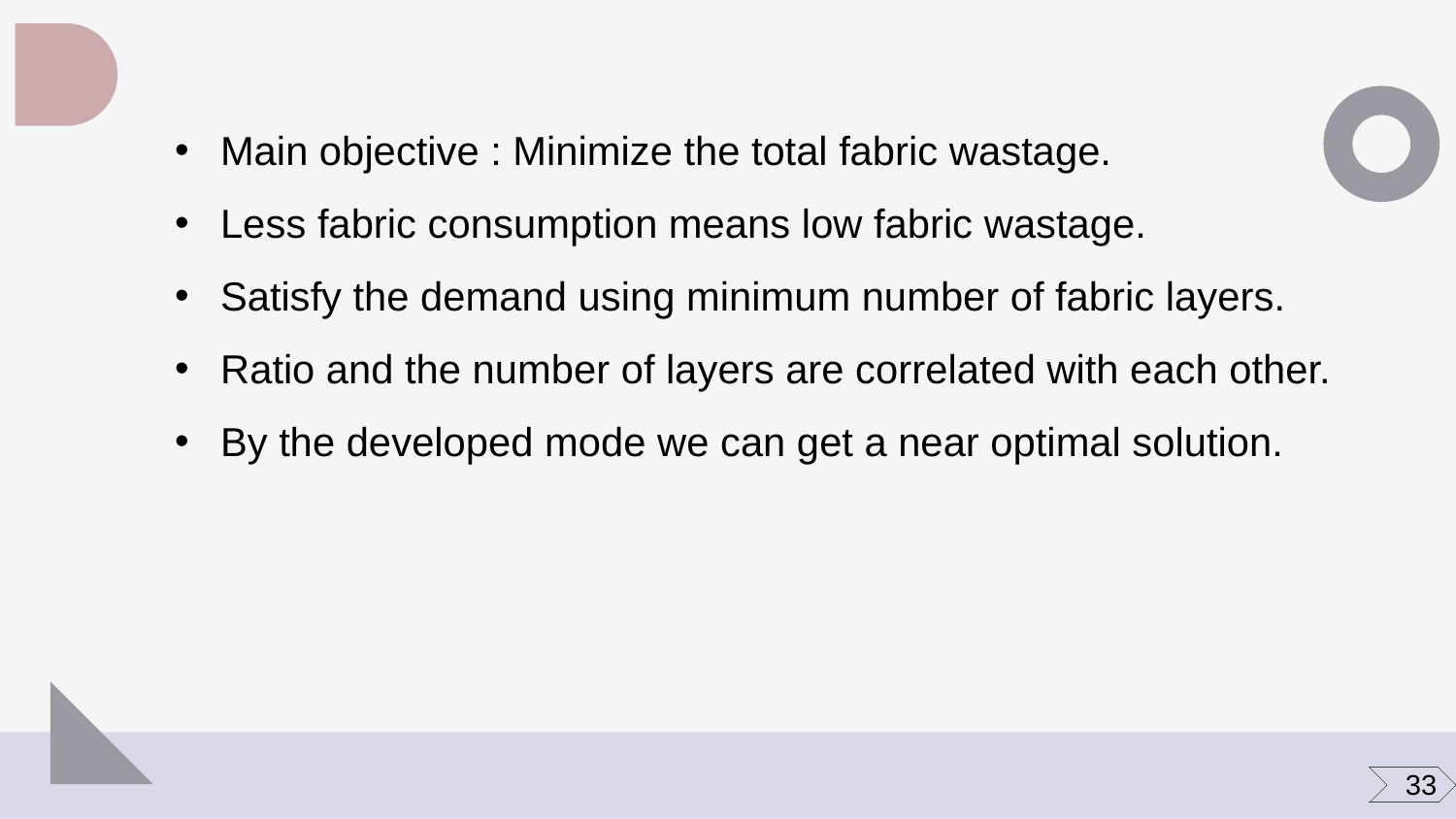

Main objective : Minimize the total fabric wastage.
Less fabric consumption means low fabric wastage.
Satisfy the demand using minimum number of fabric layers.
Ratio and the number of layers are correlated with each other.
By the developed mode we can get a near optimal solution.

33